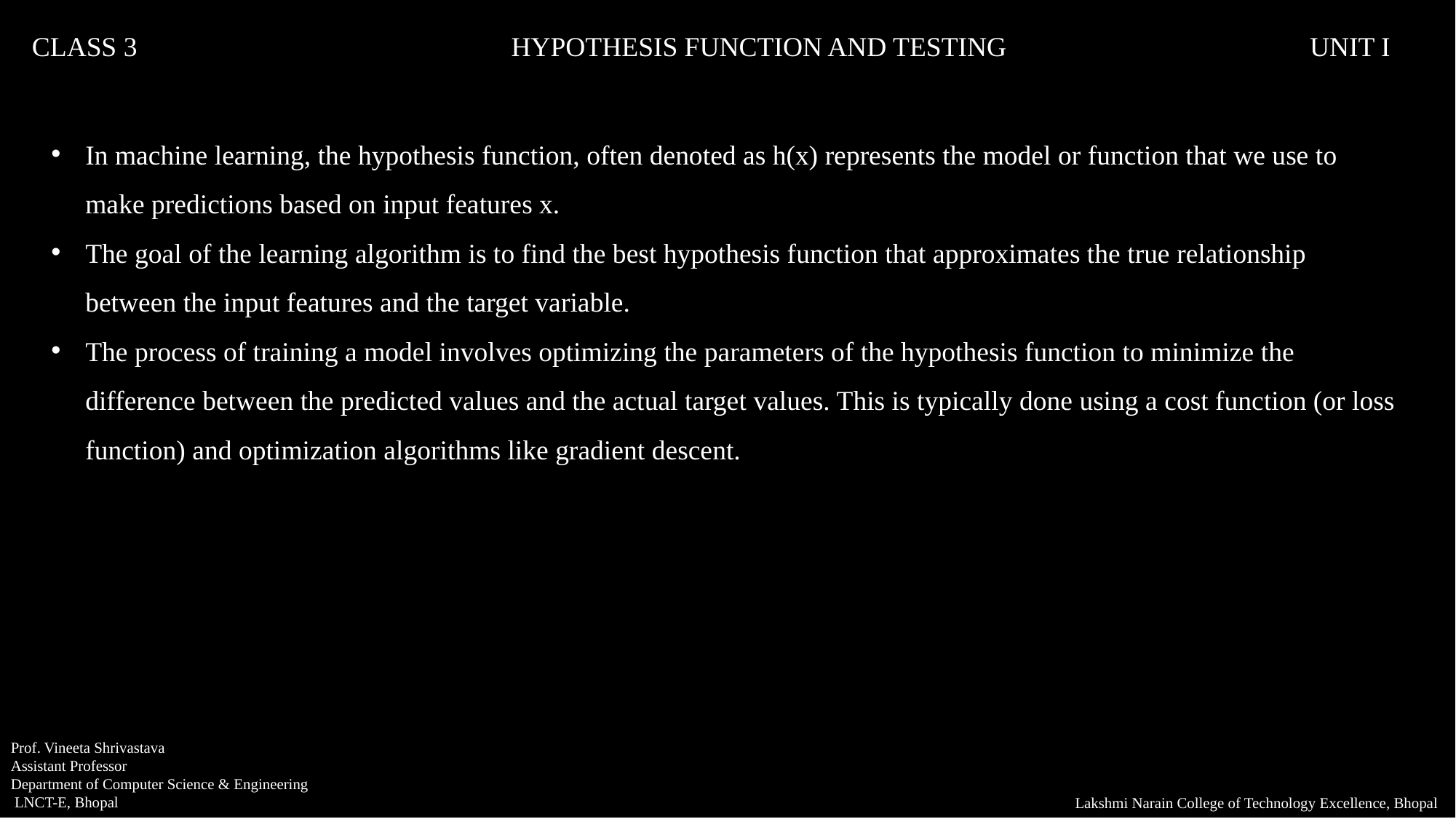

CLASS 3			                      HYPOTHESIS FUNCTION AND TESTING		                           UNIT I
In machine learning, the hypothesis function, often denoted as h(x) represents the model or function that we use to make predictions based on input features x.
The goal of the learning algorithm is to find the best hypothesis function that approximates the true relationship between the input features and the target variable.
The process of training a model involves optimizing the parameters of the hypothesis function to minimize the difference between the predicted values and the actual target values. This is typically done using a cost function (or loss function) and optimization algorithms like gradient descent.
Prof. Vineeta Shrivastava
Assistant Professor
Department of Computer Science & Engineering
 LNCT-E, Bhopal
Lakshmi Narain College of Technology Excellence, Bhopal